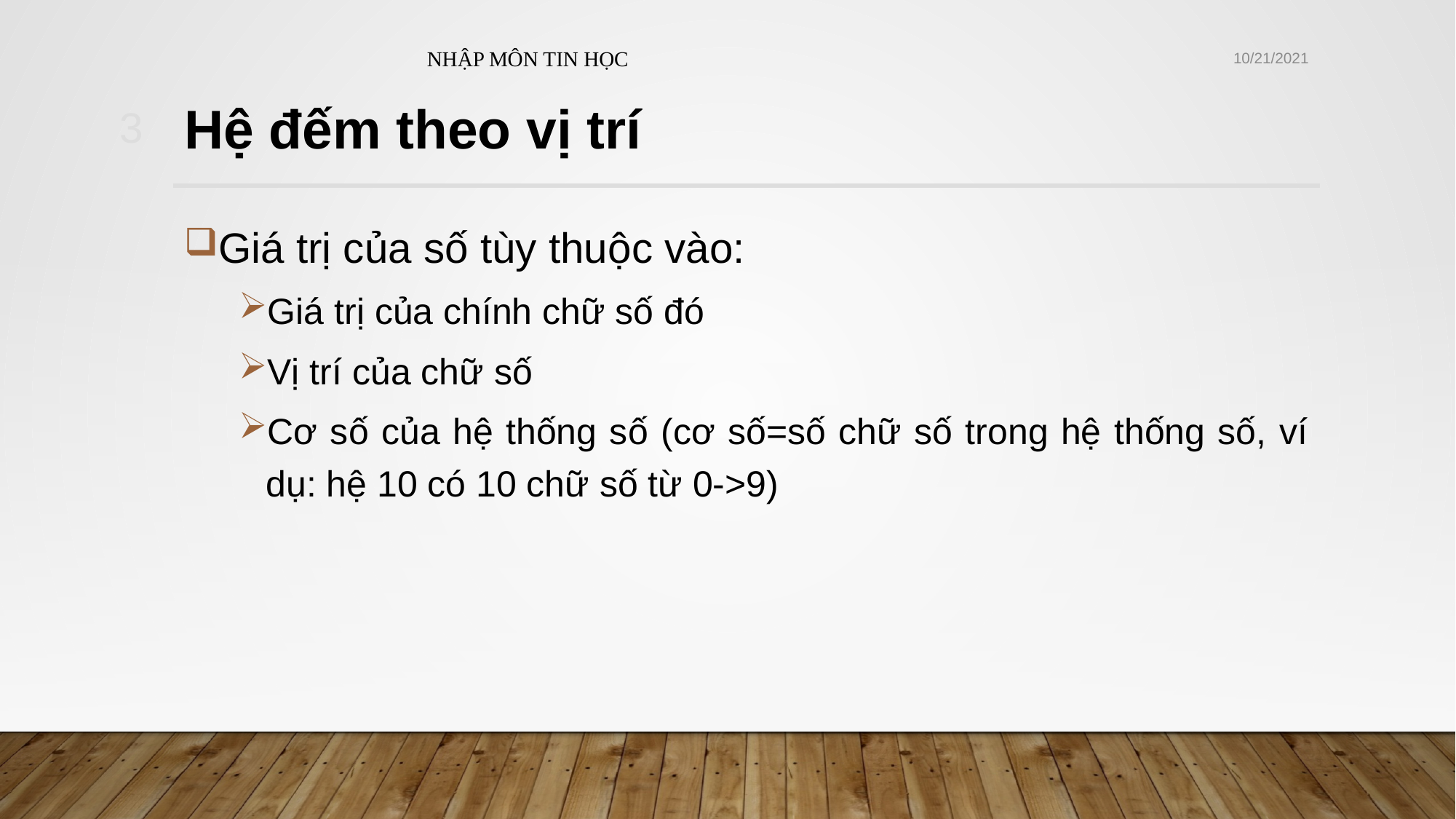

NHẬP MÔN TIN HỌC
10/21/2021
3
# Hệ đếm theo vị trí
Giá trị của số tùy thuộc vào:
Giá trị của chính chữ số đó
Vị trí của chữ số
Cơ số của hệ thống số (cơ số=số chữ số trong hệ thống số, ví dụ: hệ 10 có 10 chữ số từ 0->9)